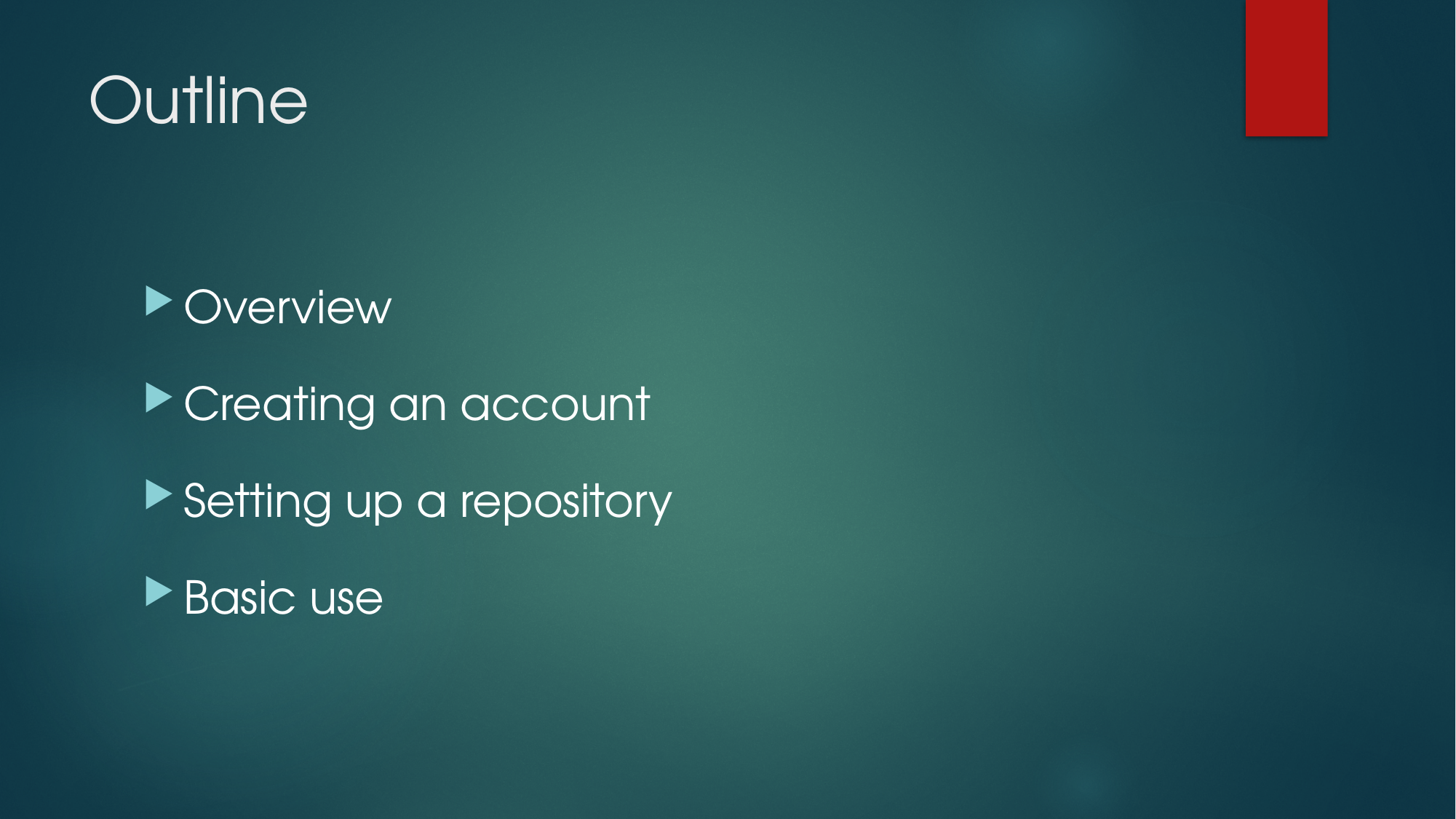

# Outline
Overview
Creating an account
Setting up a repository
Basic use